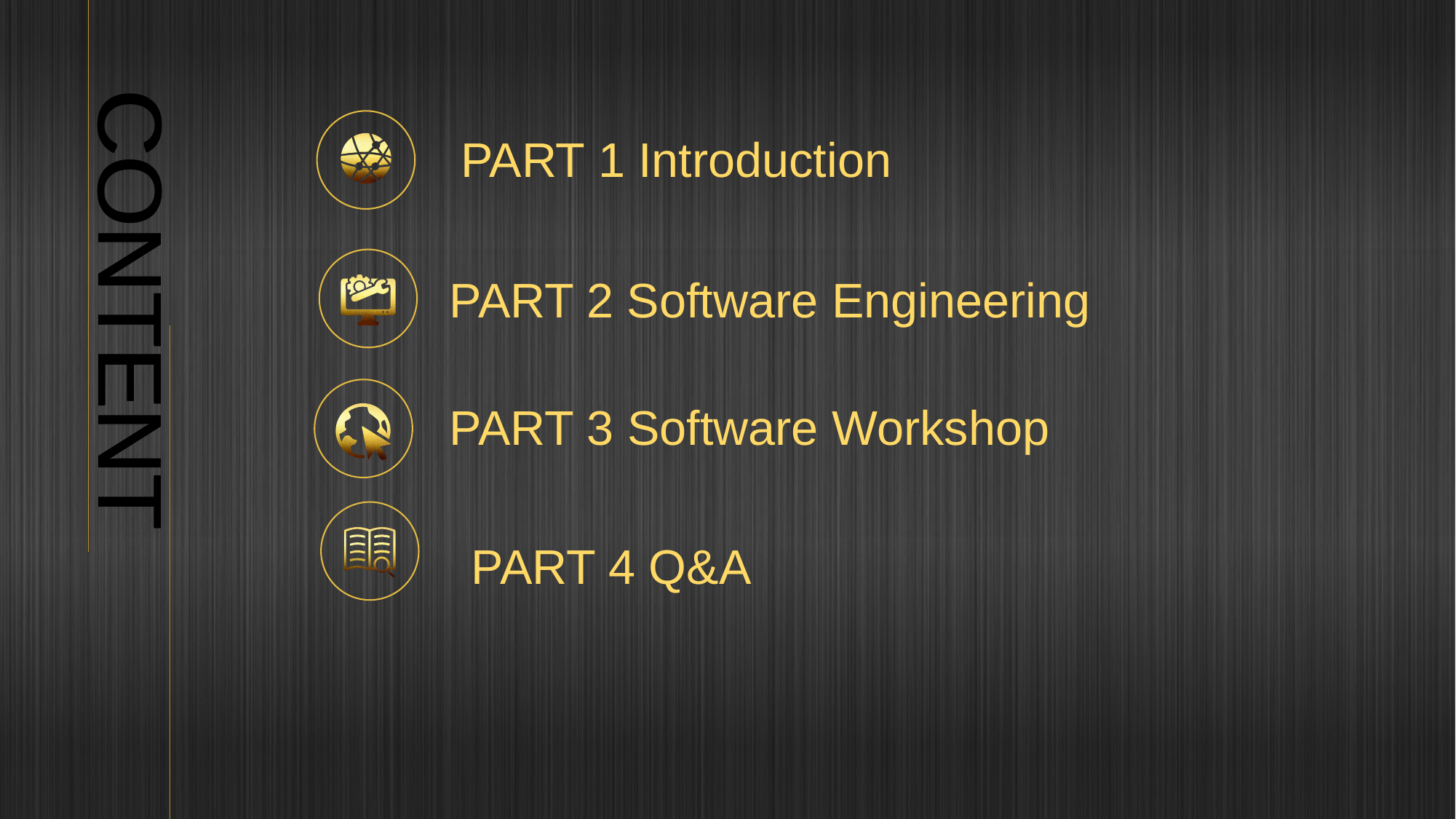

CONTENT
CONTENT

PART 1 Introduction

PART 2 Software Engineering

PART 3 Software Workshop

PART 4 Q&A